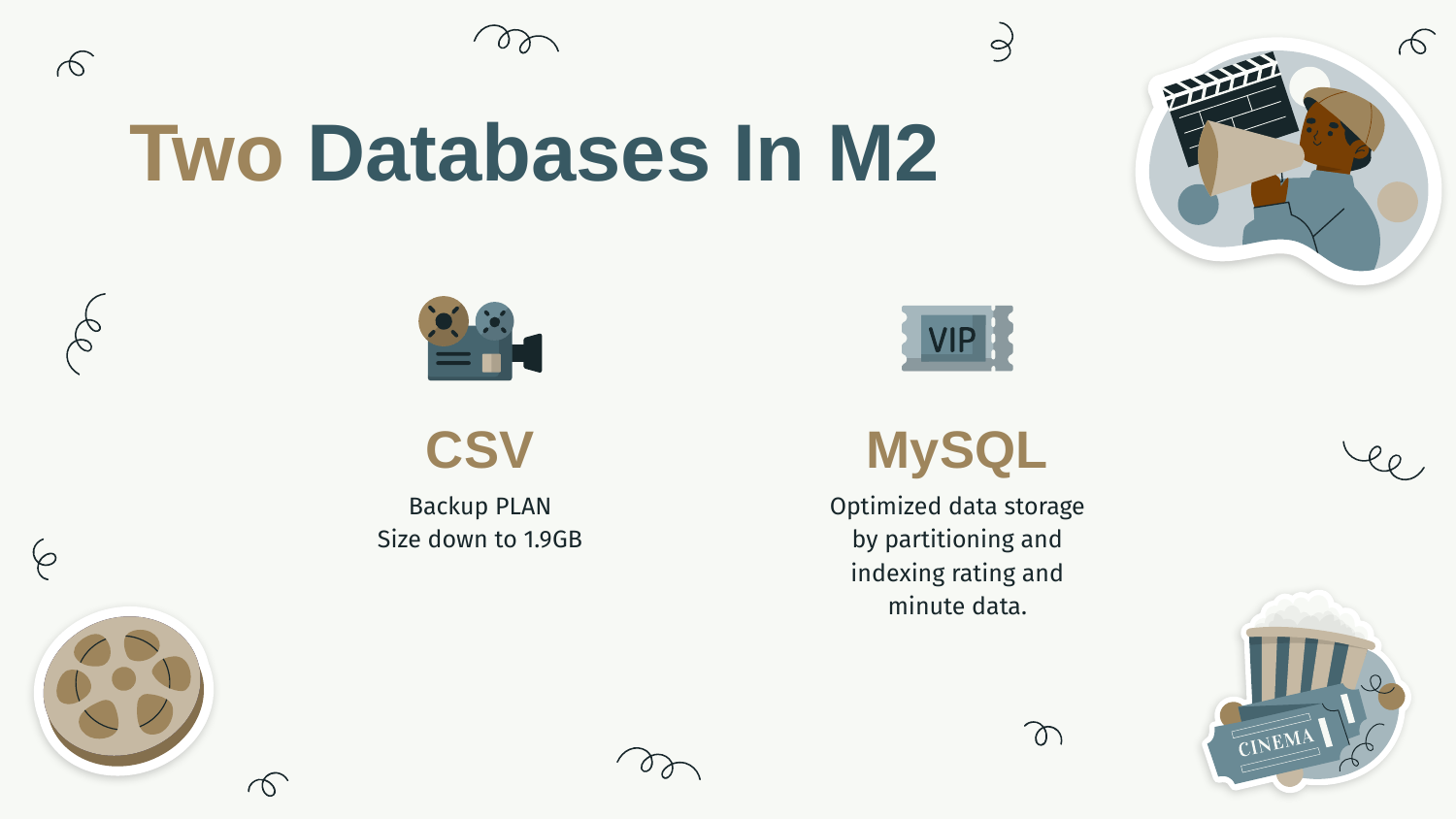

# Two Databases In M2

CSV
MySQL
Backup PLAN
Size down to 1.9GB
Optimized data storage by partitioning and indexing rating and minute data.